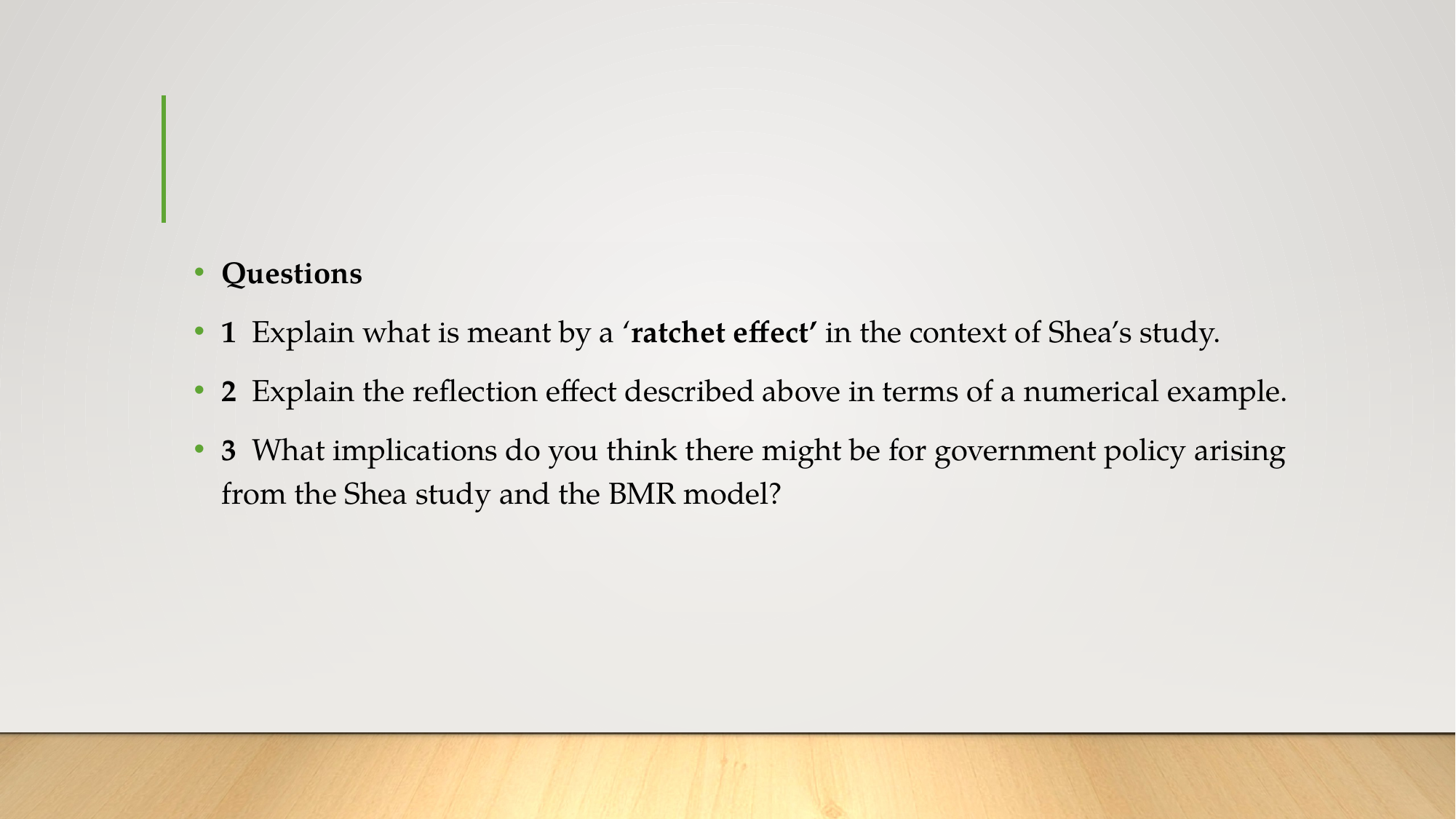

#
Questions
1  Explain what is meant by a ‘ratchet effect’ in the context of Shea’s study.
2  Explain the reflection effect described above in terms of a numerical example.
3  What implications do you think there might be for government policy arising from the Shea study and the BMR model?